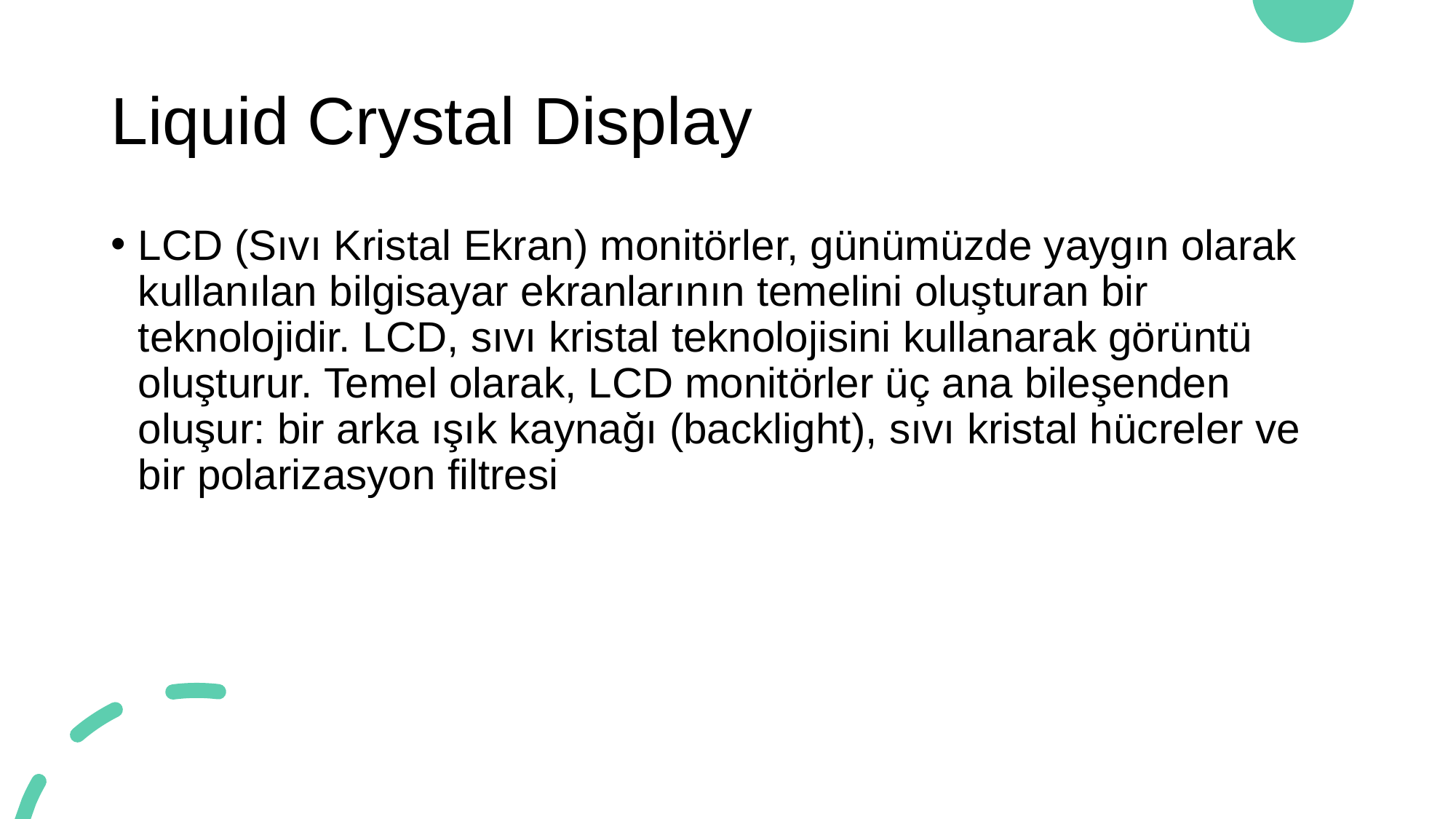

# Liquid Crystal Display
LCD (Sıvı Kristal Ekran) monitörler, günümüzde yaygın olarak kullanılan bilgisayar ekranlarının temelini oluşturan bir teknolojidir. LCD, sıvı kristal teknolojisini kullanarak görüntü oluşturur. Temel olarak, LCD monitörler üç ana bileşenden oluşur: bir arka ışık kaynağı (backlight), sıvı kristal hücreler ve bir polarizasyon filtresi